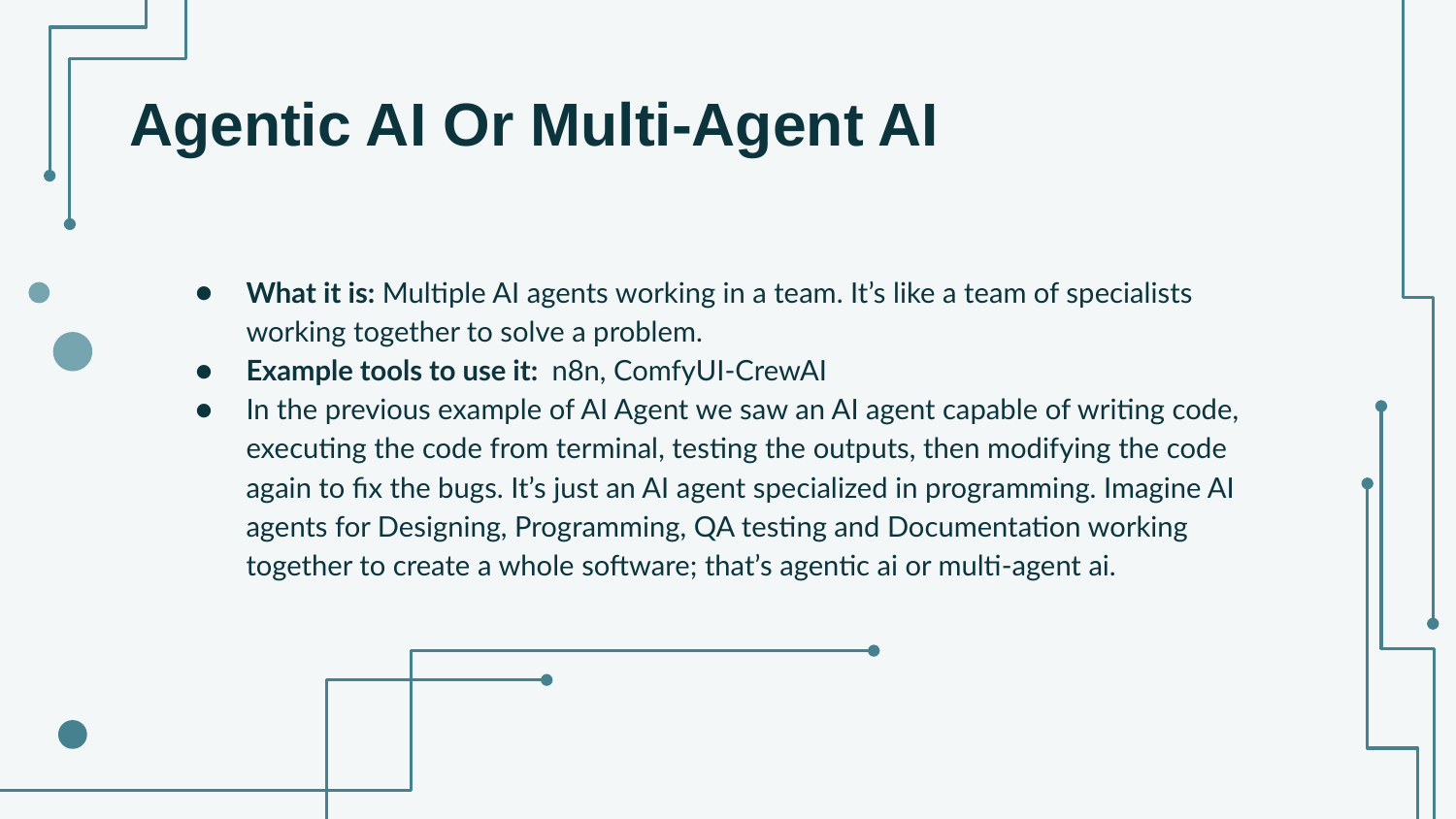

# Agentic AI Or Multi-Agent AI
What it is: Multiple AI agents working in a team. It’s like a team of specialists working together to solve a problem.
Example tools to use it:  n8n, ComfyUI-CrewAI
In the previous example of AI Agent we saw an AI agent capable of writing code, executing the code from terminal, testing the outputs, then modifying the code again to fix the bugs. It’s just an AI agent specialized in programming. Imagine AI agents for Designing, Programming, QA testing and Documentation working together to create a whole software; that’s agentic ai or multi-agent ai.